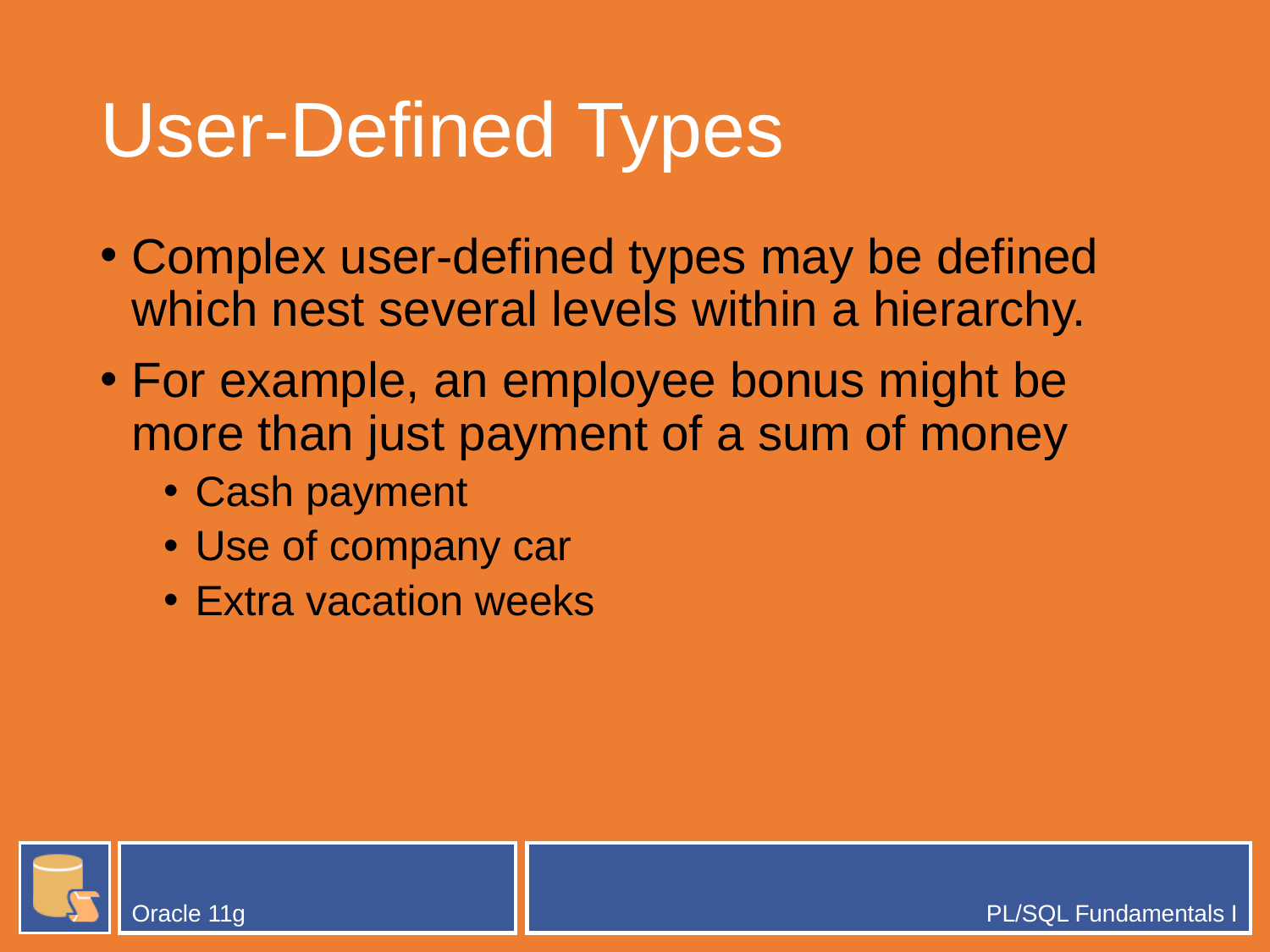

# User-Defined Types
Complex user-defined types may be defined which nest several levels within a hierarchy.
For example, an employee bonus might be more than just payment of a sum of money
Cash payment
Use of company car
Extra vacation weeks